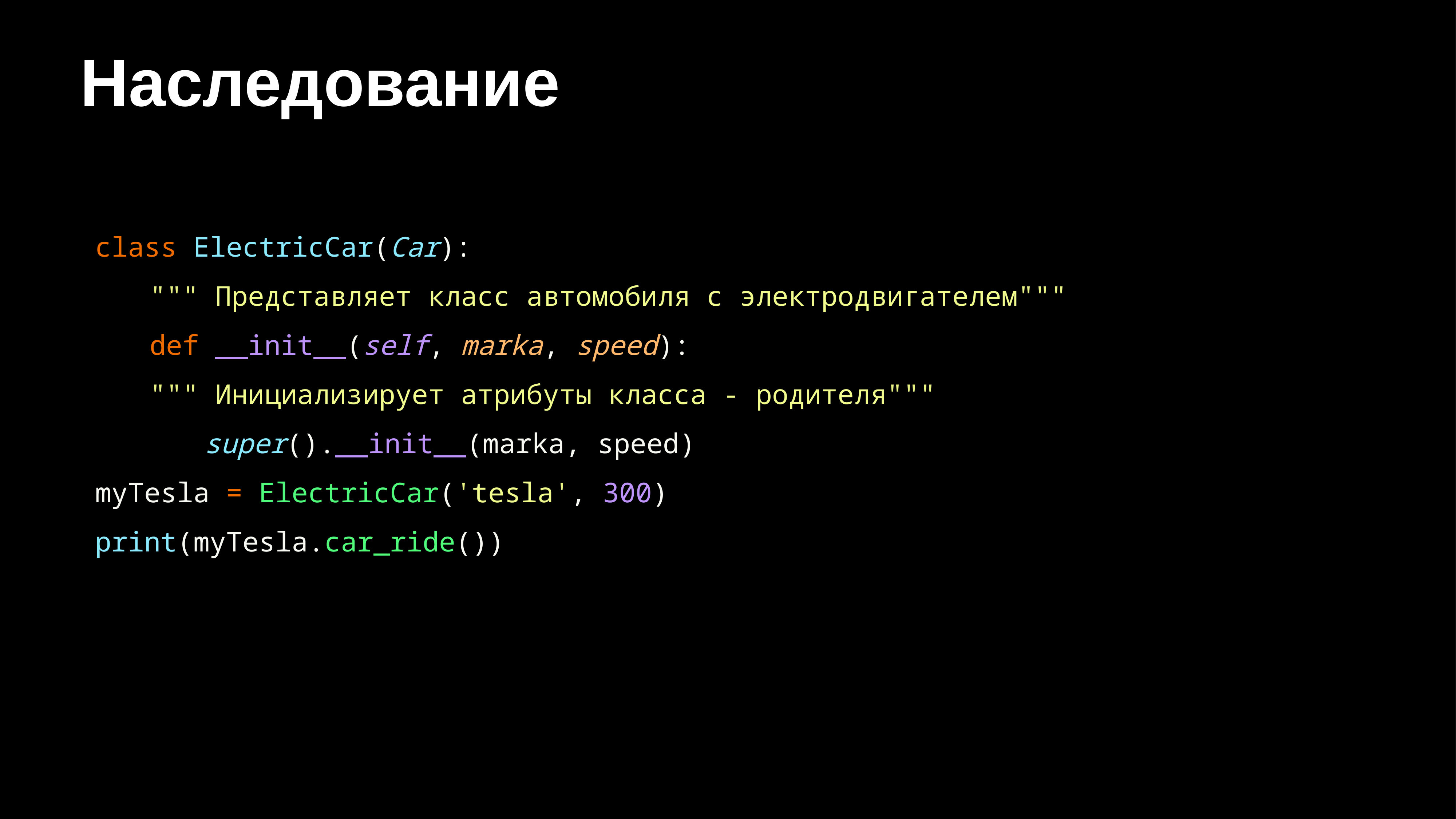

# Наследование
class ElectricCar(Car):
	""" Представляет класс автомобиля с электродвигателем"""
	def __init__(self, marka, speed):
	""" Инициализирует атрибуты класса - родителя"""
		super().__init__(marka, speed)
myTesla = ElectricCar('tesla', 300)
print(myTesla.car_ride())